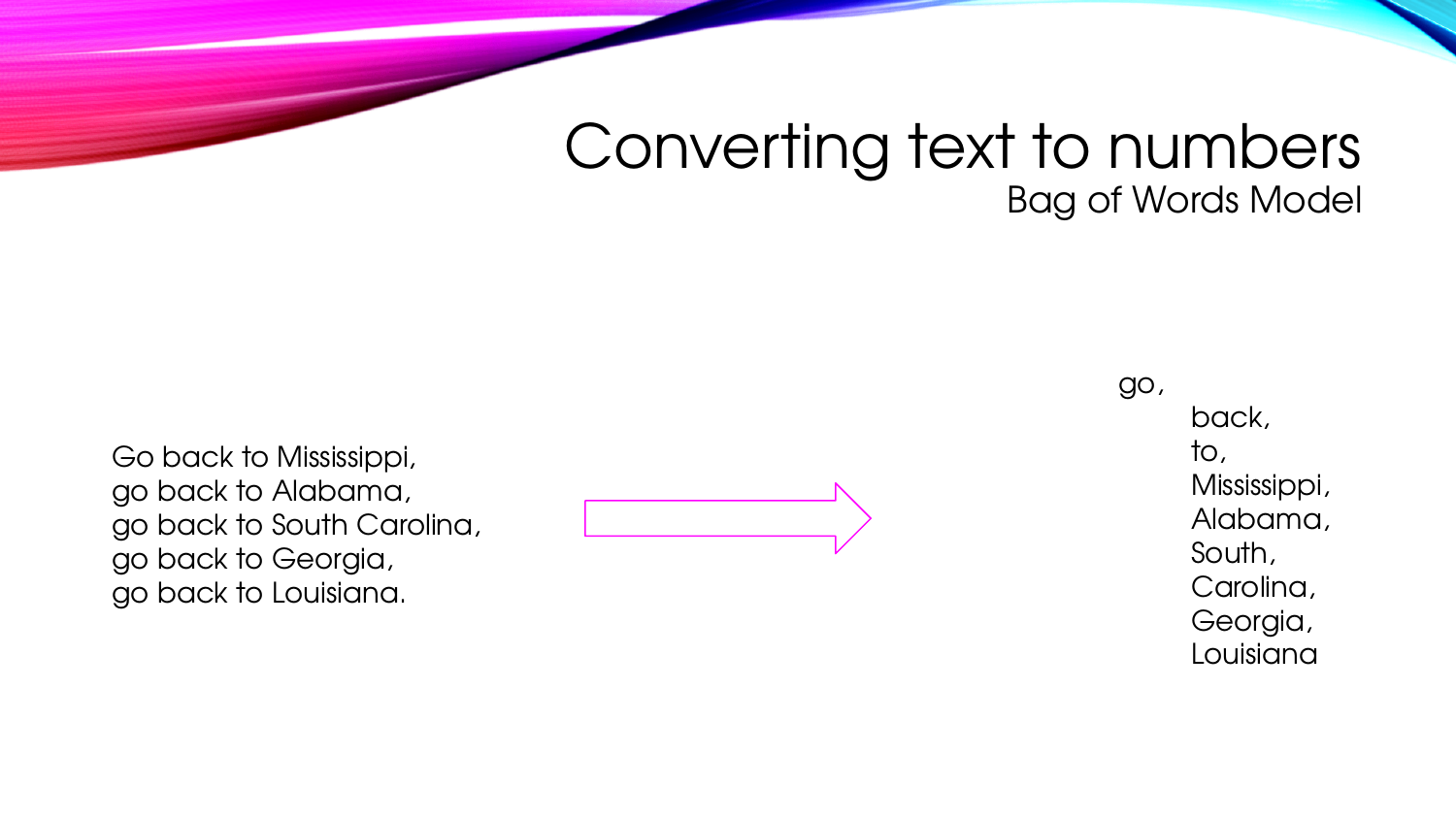

# Converting text to numbers
Bag of Words Model

go,
	back,
	to,
	Mississippi,
	Alabama,
	South,
	Carolina,
	Georgia,
	Louisiana

Go back to Mississippi,
go back to Alabama,
go back to South Carolina,
go back to Georgia,
go back to Louisiana.